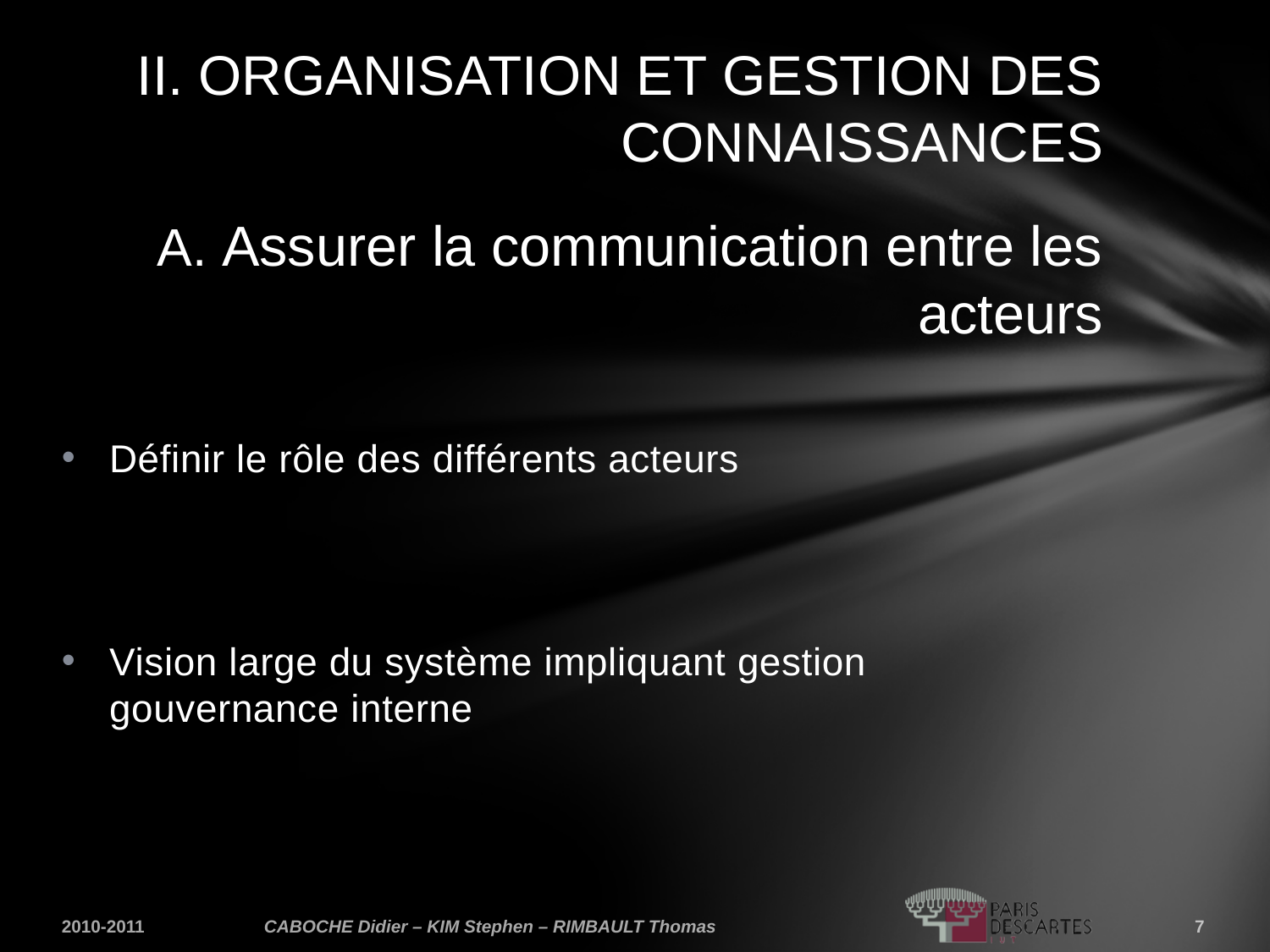

# II. ORGANISATION ET GESTION DES CONNAISSANCES
A. Assurer la communication entre les acteurs

Définir le rôle des différents acteurs

Vision large du système impliquant gestion gouvernance interne

2010-2011
CABOCHE Didier – KIM Stephen – RIMBAULT Thomas
7